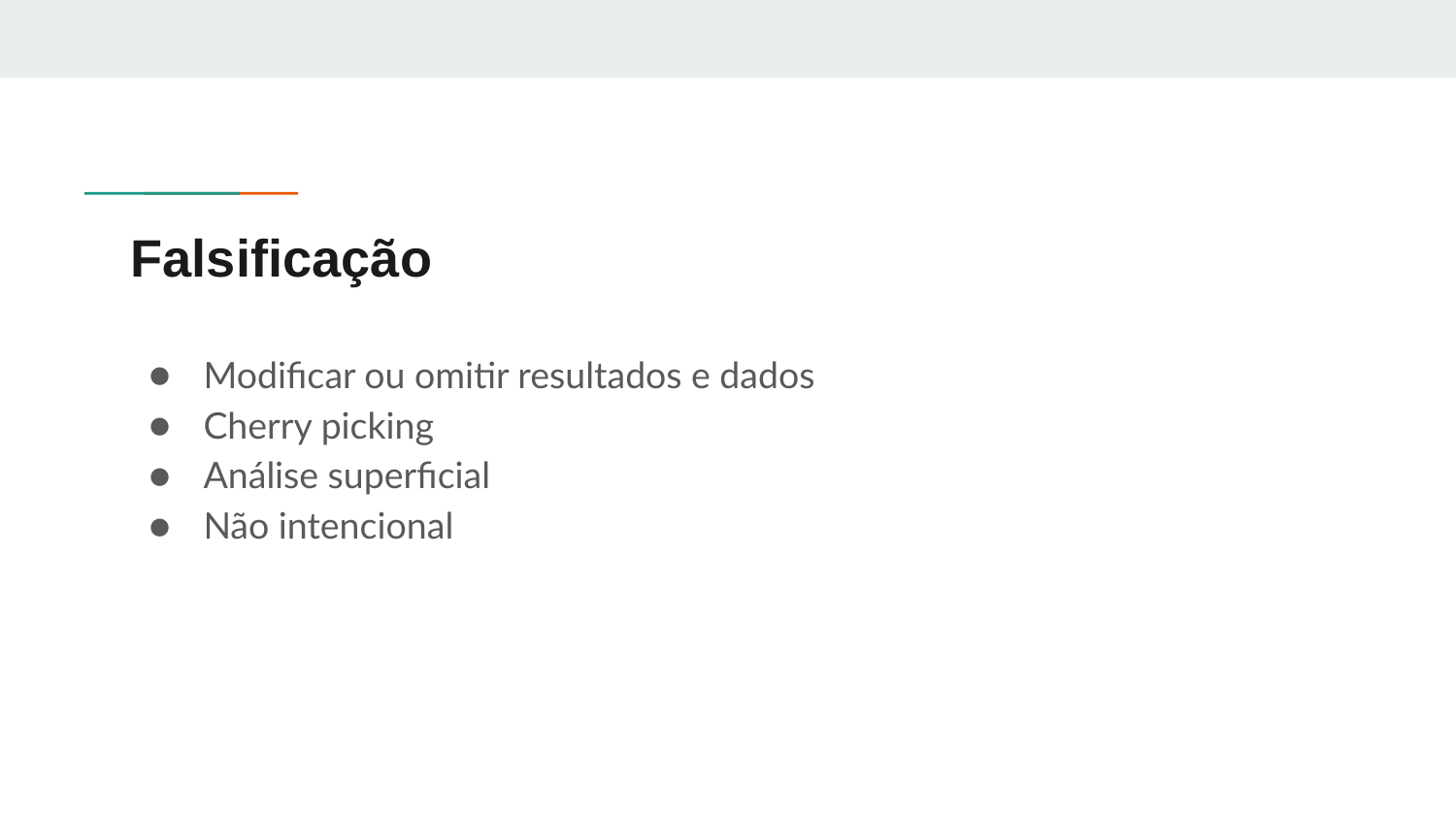

# Falsificação
Modificar ou omitir resultados e dados
Cherry picking
Análise superficial
Não intencional